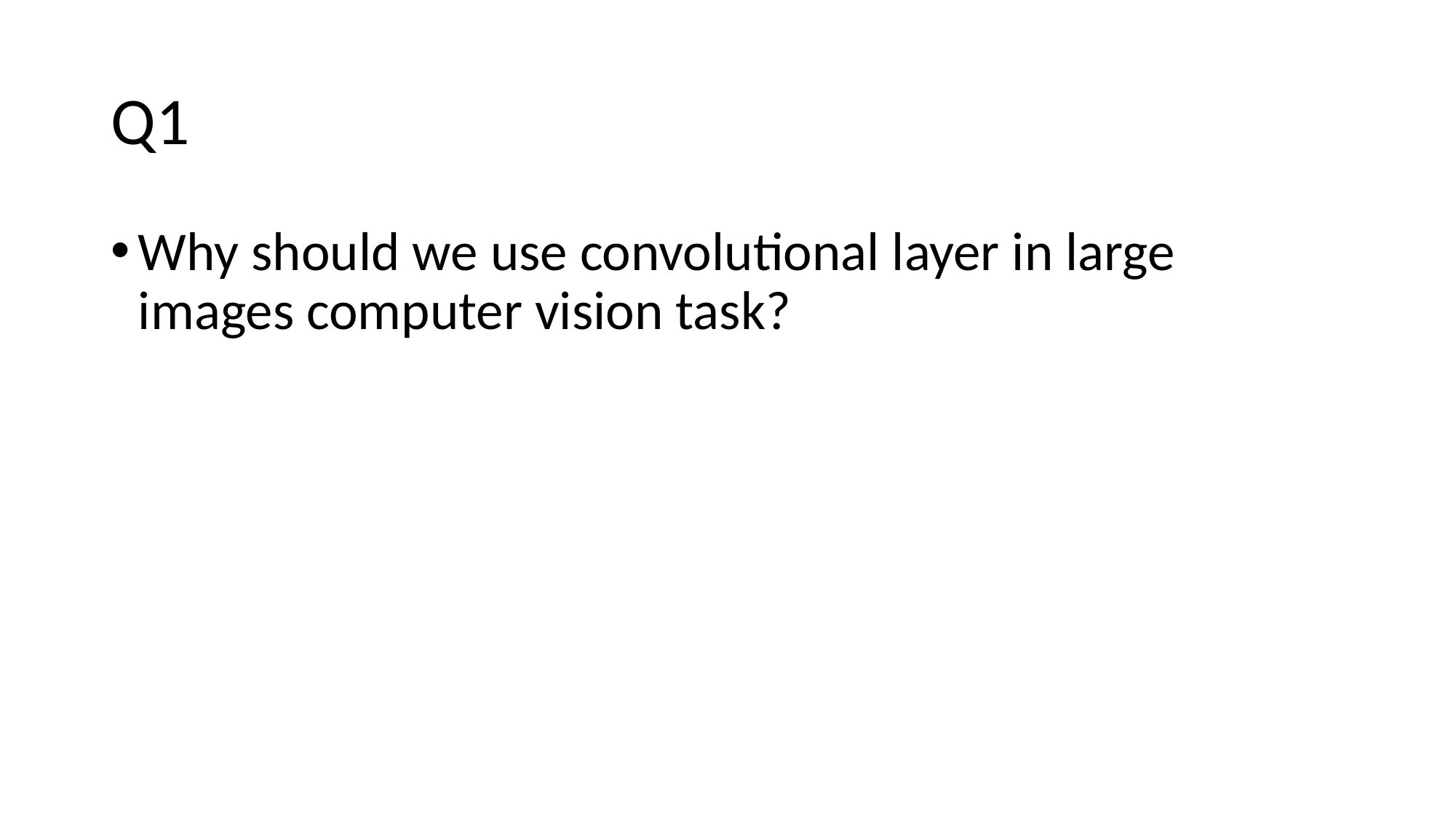

# Q1
Why should we use convolutional layer in large images computer vision task?